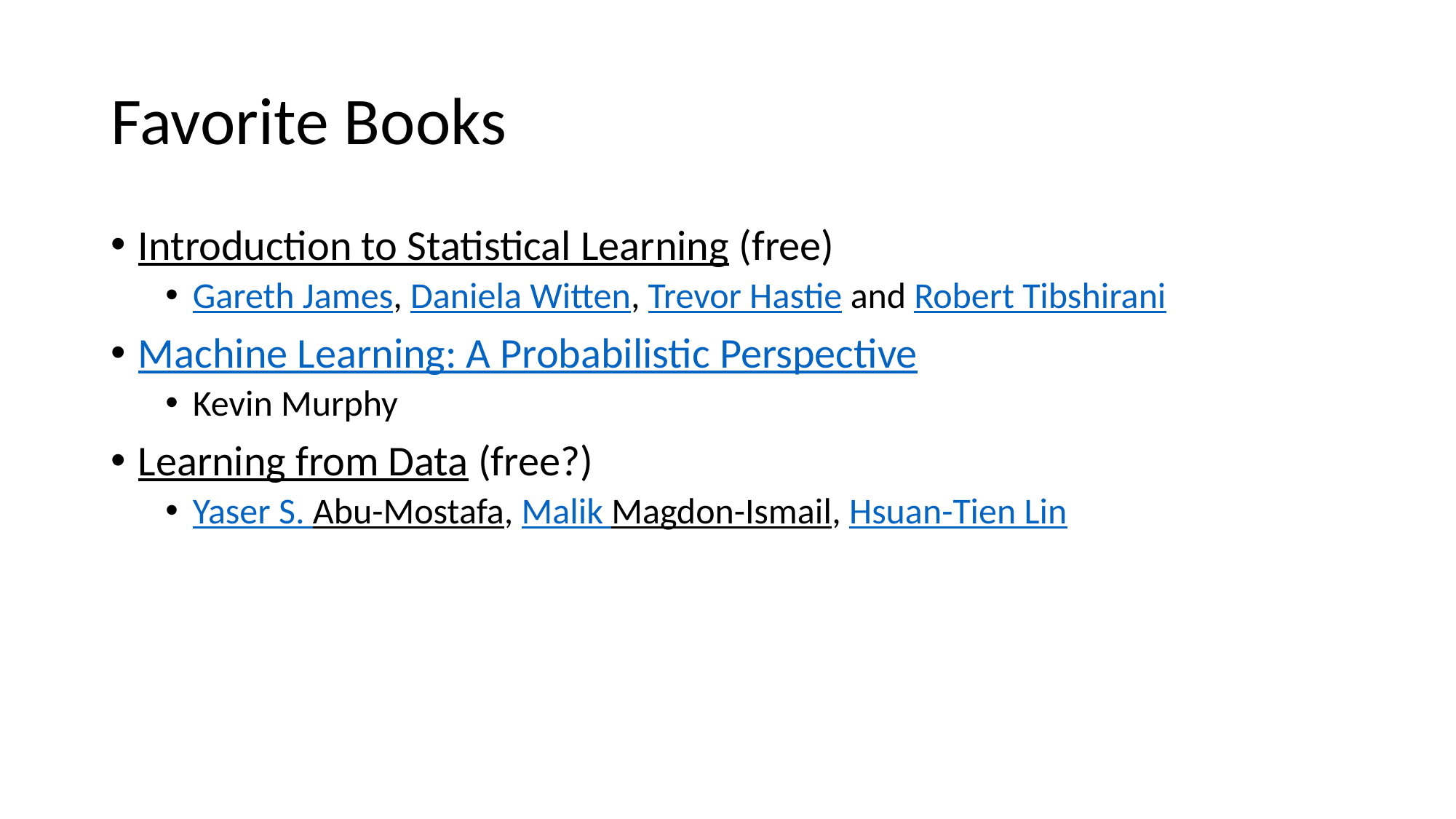

# Favorite Books
Introduction to Statistical Learning (free)
Gareth James, Daniela Witten, Trevor Hastie and Robert Tibshirani
Machine Learning: A Probabilistic Perspective
Kevin Murphy
Learning from Data (free?)
Yaser S. Abu-Mostafa, Malik Magdon-Ismail, Hsuan-Tien Lin